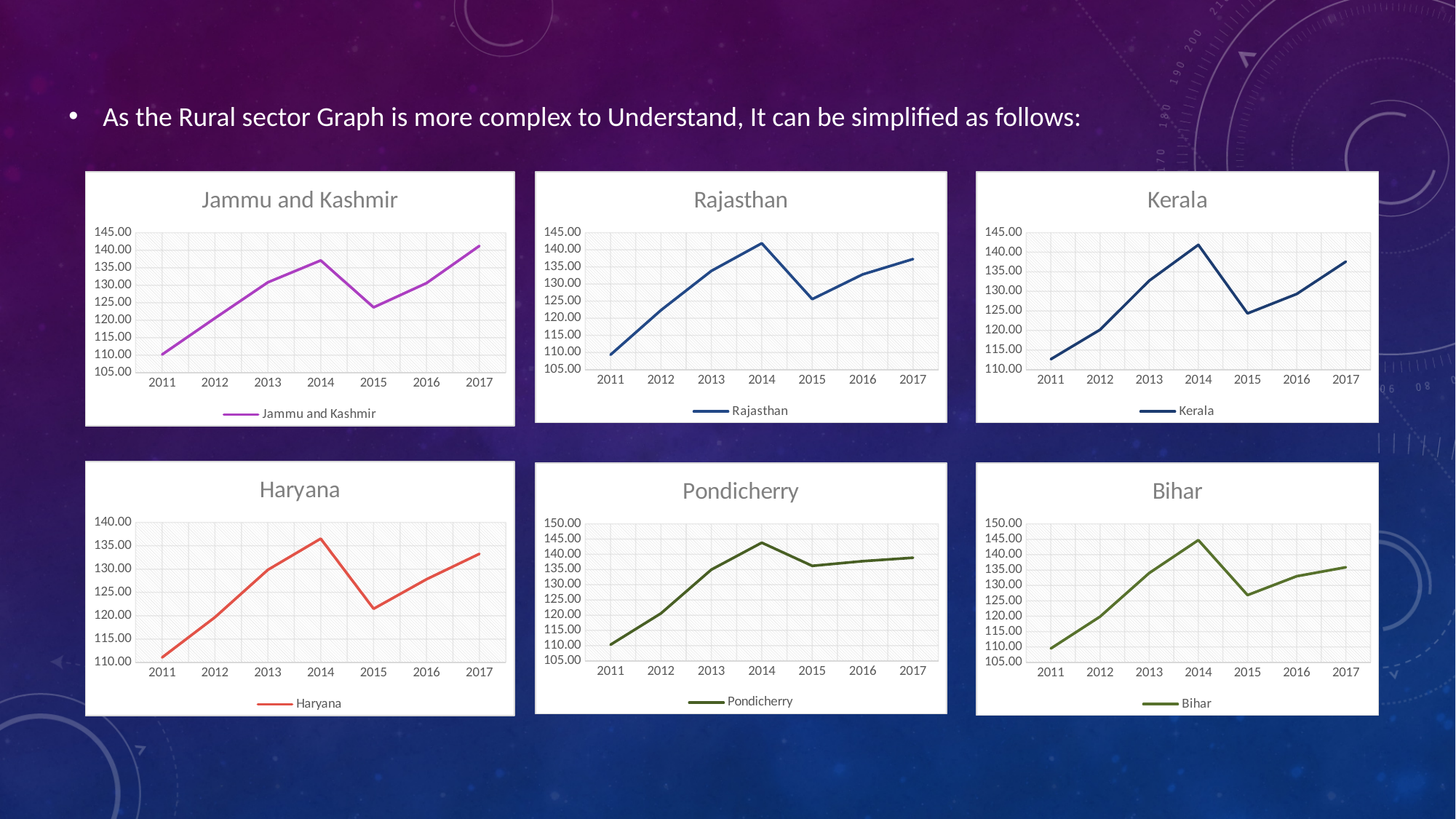

As the Rural sector Graph is more complex to Understand, It can be simplified as follows:

### Chart:

| Category | Jammu and Kashmir |
|---|---|
| 2011 | 110.16666666666664 |
| 2012 | 120.57499999999999 |
| 2013 | 130.82500000000002 |
| 2014 | 137.09166666666667 |
| 2015 | 123.66666666666667 |
| 2016 | 130.60000000000002 |
| 2017 | 141.23333333333335 |

### Chart:

| Category | Rajasthan |
|---|---|
| 2011 | 109.33333333333333 |
| 2012 | 122.3583333333333 |
| 2013 | 133.82500000000002 |
| 2014 | 141.9 |
| 2015 | 125.58333333333333 |
| 2016 | 132.80833333333337 |
| 2017 | 137.29166666666666 |

### Chart:

| Category | Kerala |
|---|---|
| 2011 | 112.65833333333335 |
| 2012 | 120.18333333333335 |
| 2013 | 132.71666666666667 |
| 2014 | 141.89166666666665 |
| 2015 | 124.36666666666667 |
| 2016 | 129.33333333333334 |
| 2017 | 137.60000000000002 |

### Chart:

| Category | Haryana |
|---|---|
| 2011 | 111.04166666666667 |
| 2012 | 119.66666666666664 |
| 2013 | 129.84166666666667 |
| 2014 | 136.53333333333333 |
| 2015 | 121.49166666666666 |
| 2016 | 127.81666666666666 |
| 2017 | 133.26666666666665 |

### Chart:

| Category | Pondicherry |
|---|---|
| 2011 | 110.27499999999999 |
| 2012 | 120.5916666666667 |
| 2013 | 134.96666666666667 |
| 2014 | 143.8083333333333 |
| 2015 | 136.20000000000002 |
| 2016 | 137.73333333333335 |
| 2017 | 138.875 |

### Chart:

| Category | Bihar |
|---|---|
| 2011 | 109.5 |
| 2012 | 119.85833333333333 |
| 2013 | 134.00833333333335 |
| 2014 | 144.73333333333335 |
| 2015 | 126.86666666666666 |
| 2016 | 133.00000000000003 |
| 2017 | 135.9 |